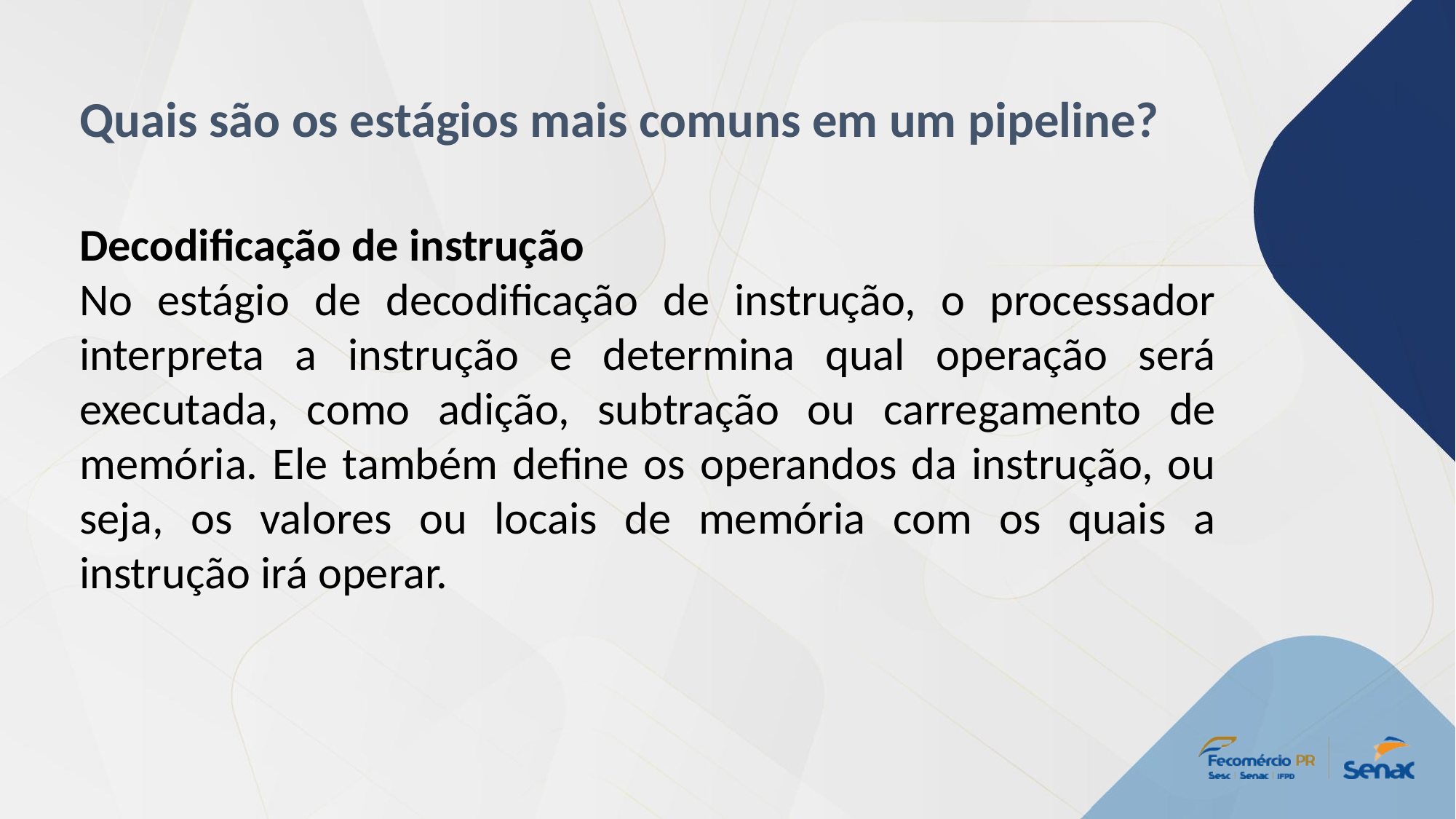

Quais são os estágios mais comuns em um pipeline?
Decodificação de instrução
No estágio de decodificação de instrução, o processador interpreta a instrução e determina qual operação será executada, como adição, subtração ou carregamento de memória. Ele também define os operandos da instrução, ou seja, os valores ou locais de memória com os quais a instrução irá operar.